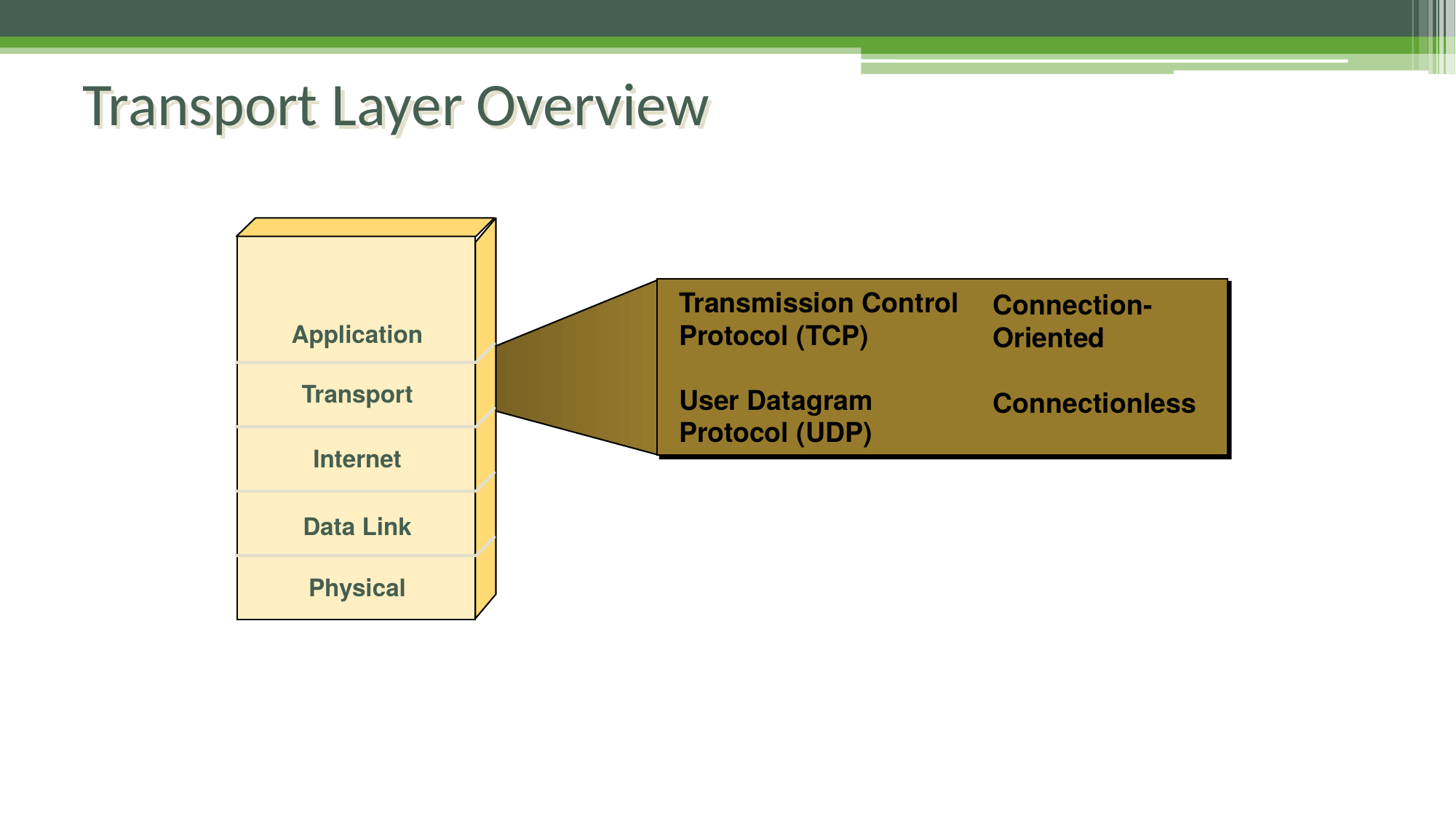

# Transport Layer Overview

Transmission Control
Protocol (TCP)

User Datagram
Protocol (UDP)
Connection-Oriented
Connectionless
Application

Transport

Internet

Data Link

Physical